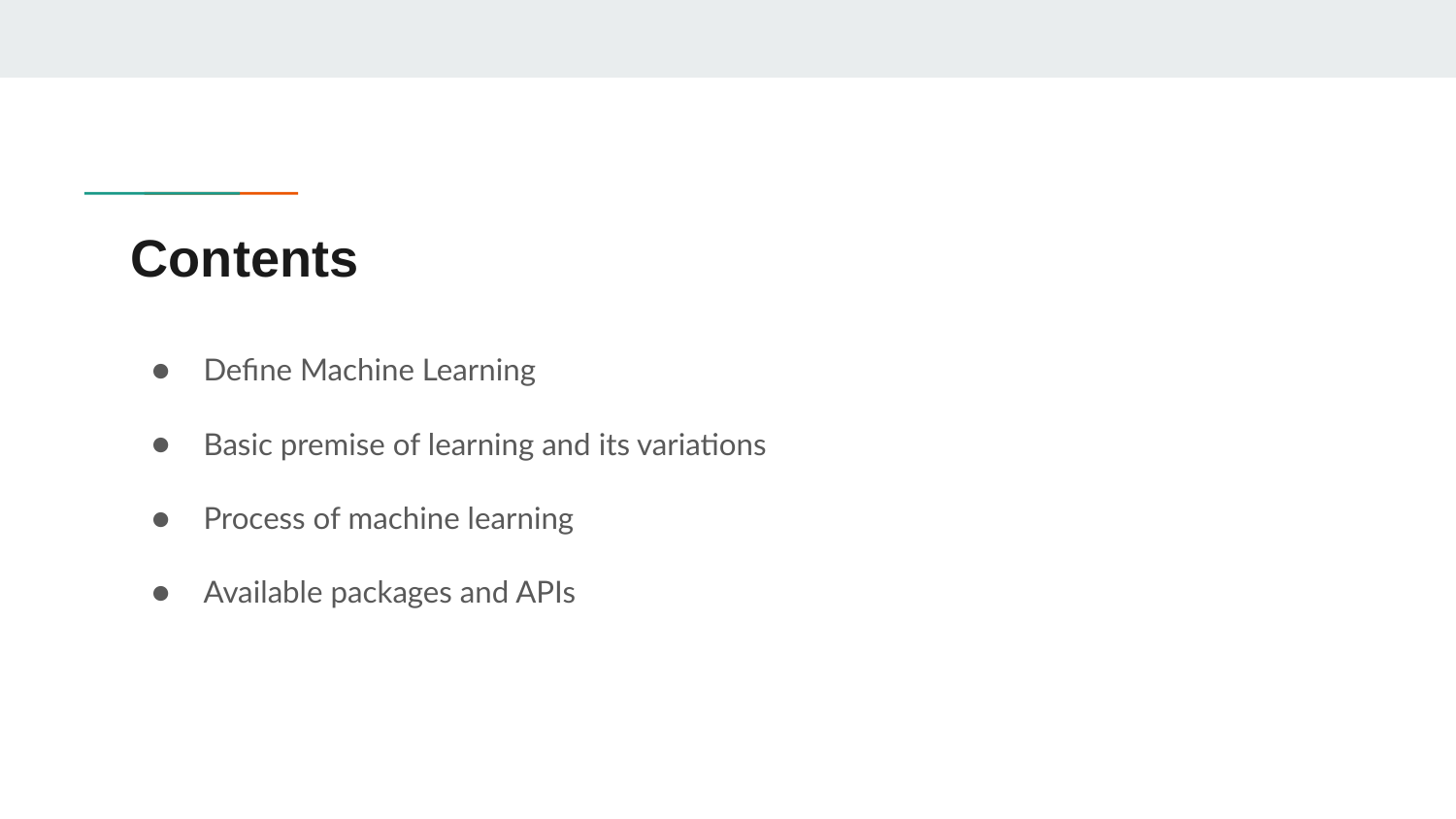

# Contents
Define Machine Learning
Basic premise of learning and its variations
Process of machine learning
Available packages and APIs